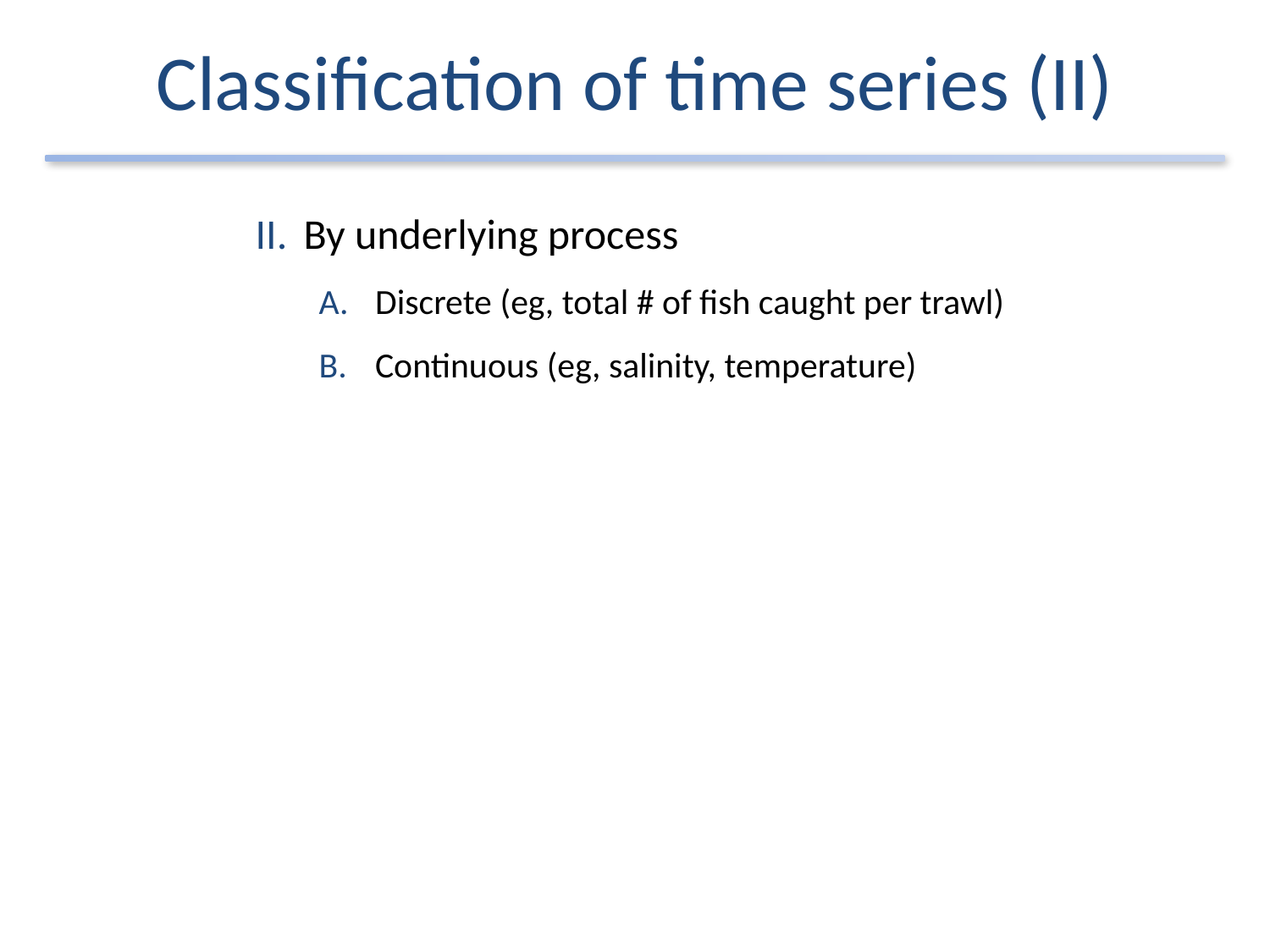

# Classification of time series (II)

By underlying process
Discrete (eg, total # of fish caught per trawl)
Continuous (eg, salinity, temperature)